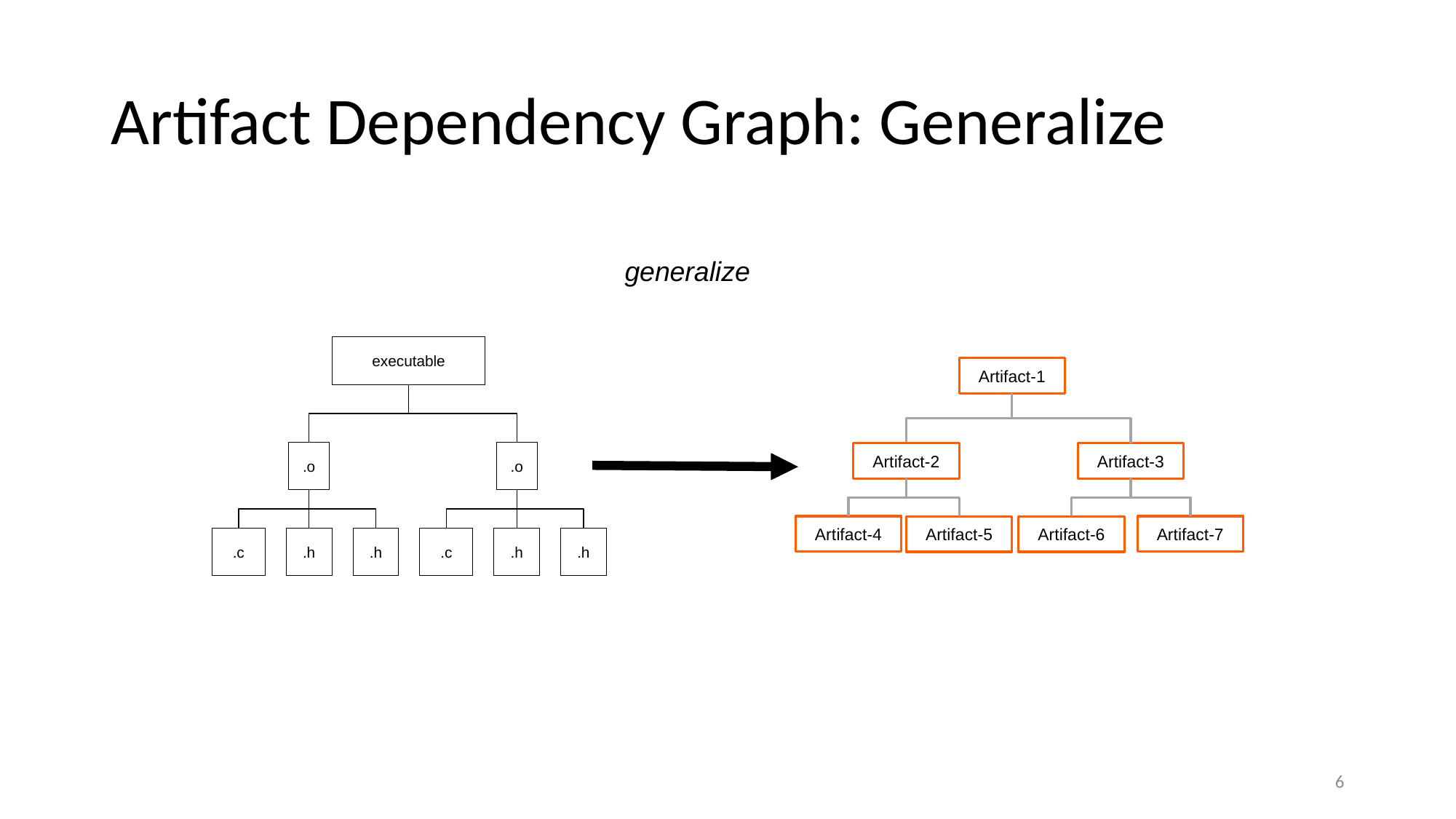

# Artifact Dependency Graph: Generalize
generalize
executable
Artifact-1
.o
.o
Artifact-2
Artifact-3
Artifact-4
Artifact-7
Artifact-6
Artifact-5
.c
.h
.h
.c
.h
.h
6